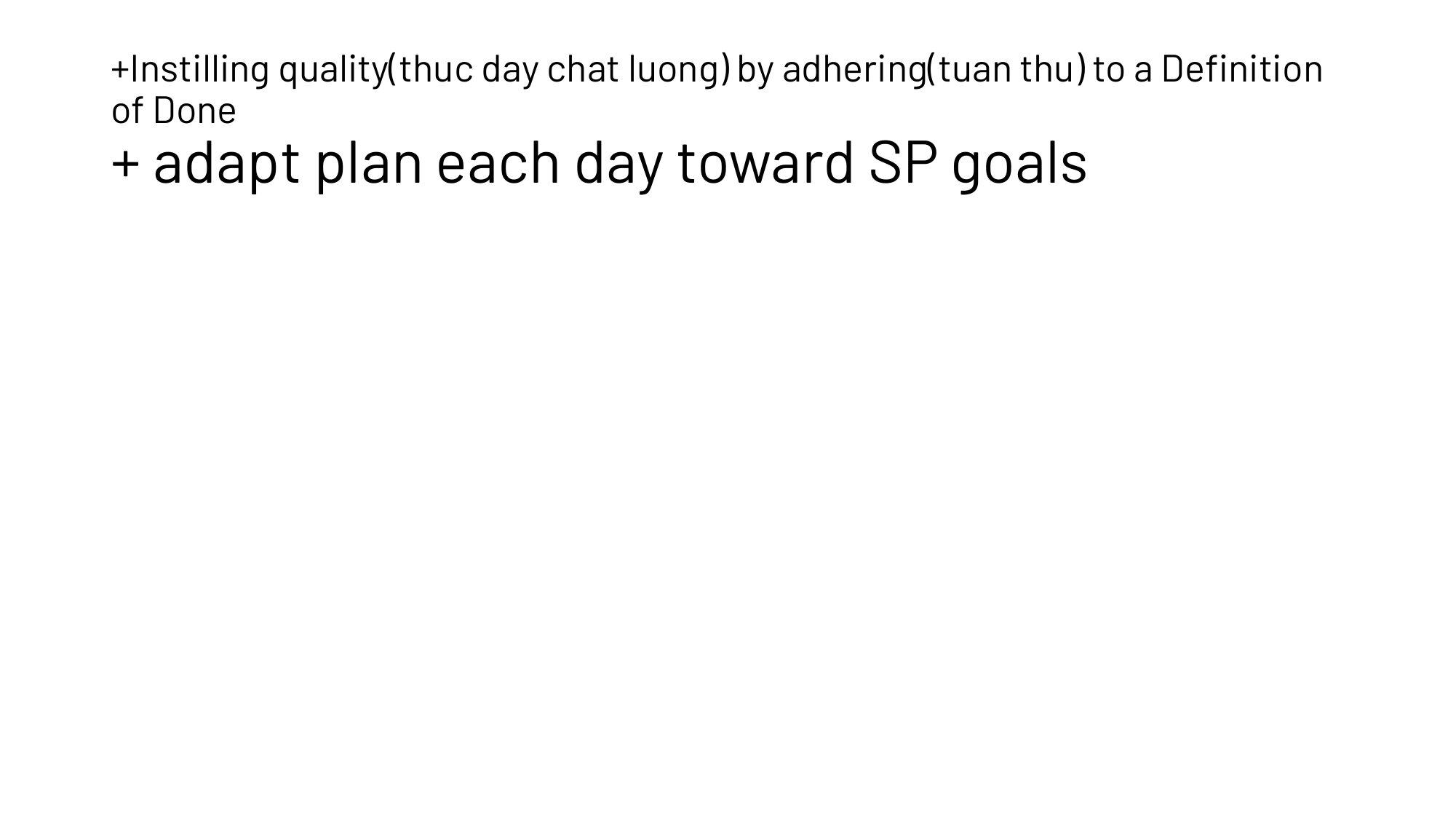

# +Instilling quality(thuc day chat luong) by adhering(tuan thu) to a Definition of Done + adapt plan each day toward SP goals